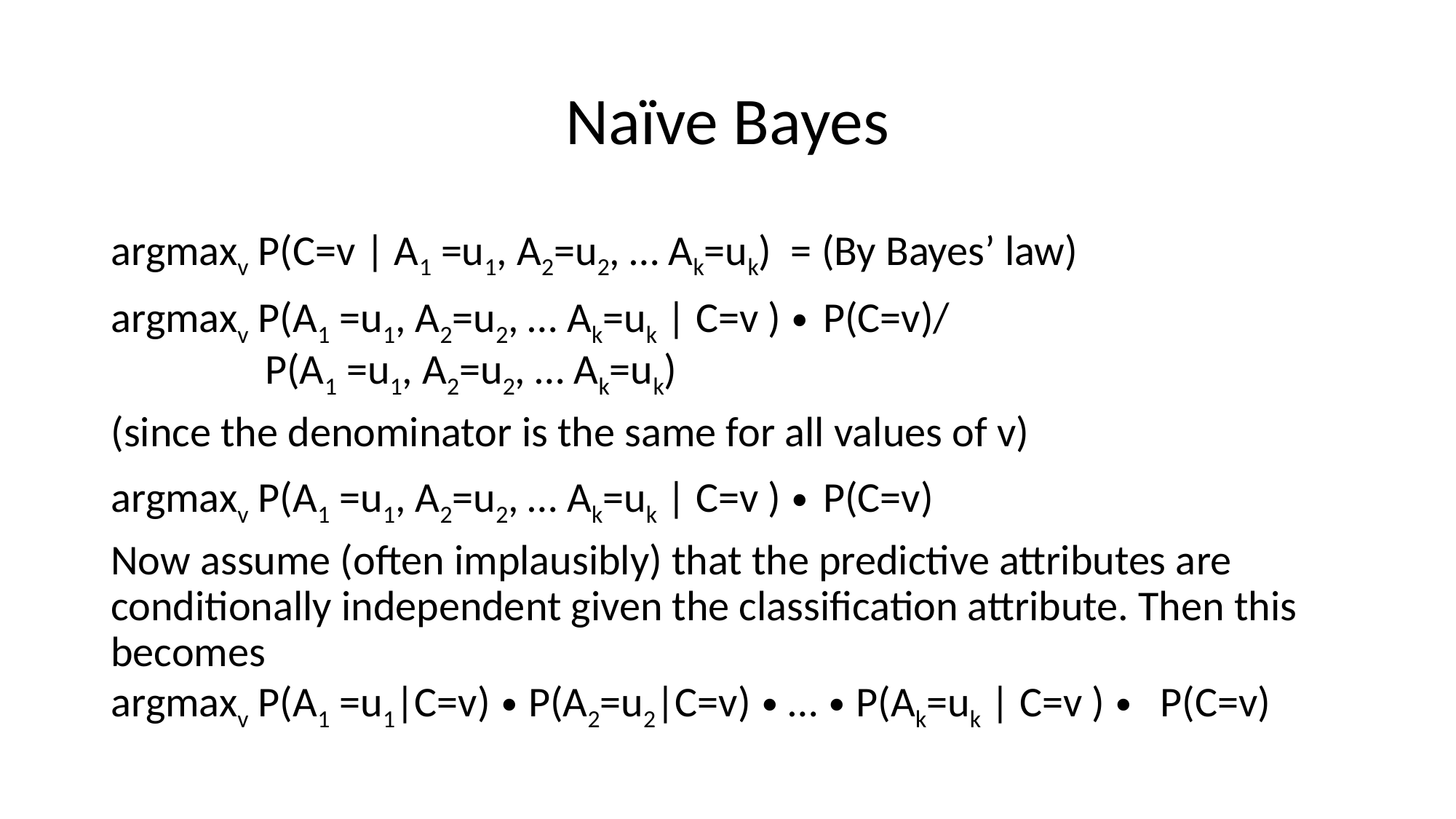

# Naïve Bayes
argmaxv P(C=v | A1 =u1, A2=u2, … Ak=uk)  = (By Bayes’ law)
argmaxv P(A1 =u1, A2=u2, … Ak=uk | C=v ) ∙ P(C=v)/
                P(A1 =u1, A2=u2, … Ak=uk)
(since the denominator is the same for all values of v)
argmaxv P(A1 =u1, A2=u2, … Ak=uk | C=v ) ∙ P(C=v)
Now assume (often implausibly) that the predictive attributes are conditionally independent given the classification attribute. Then this becomes
argmaxv P(A1 =u1|C=v) ∙ P(A2=u2|C=v) ∙ … ∙ P(Ak=uk | C=v ) ∙  P(C=v)